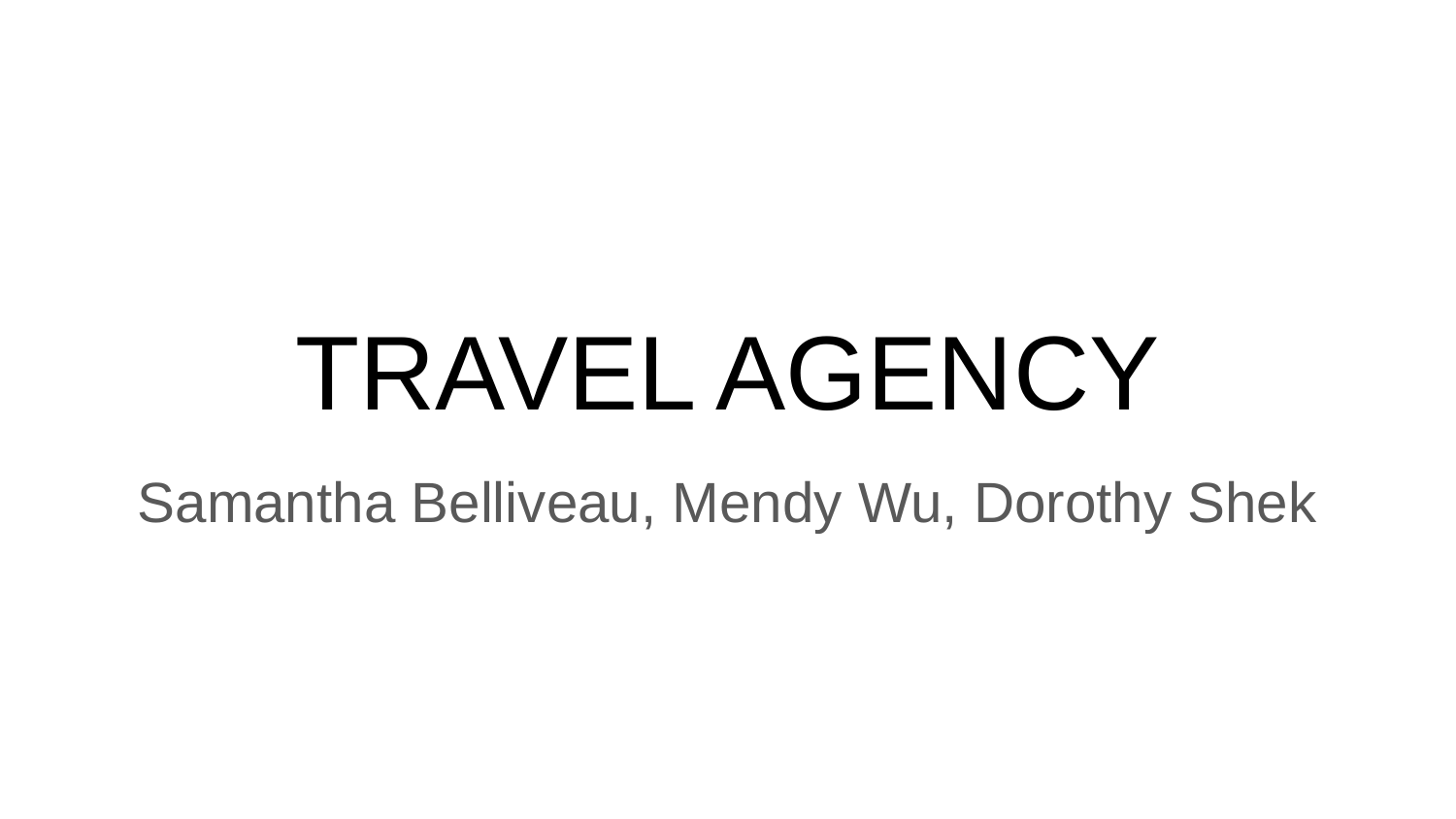

# TRAVEL AGENCY
Samantha Belliveau, Mendy Wu, Dorothy Shek